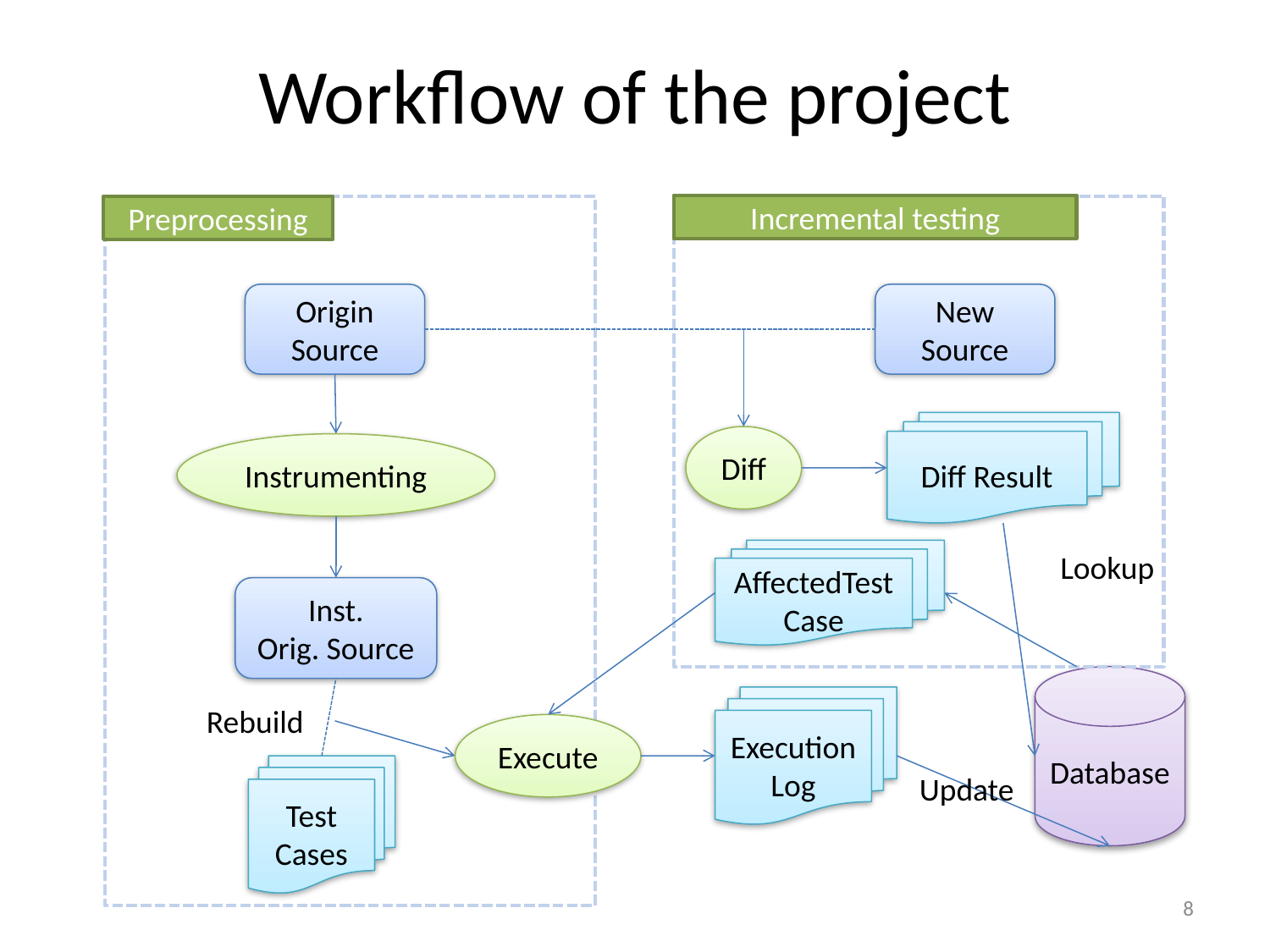

# Workflow of the project
Incremental testing
Preprocessing

New
Source
Origin Source
Diff Result
Diff
Instrumenting
AffectedTest Case
Lookup
Inst.
Orig. Source
Database
Execution
Log
Rebuild
Execute
Test Cases
Update
8